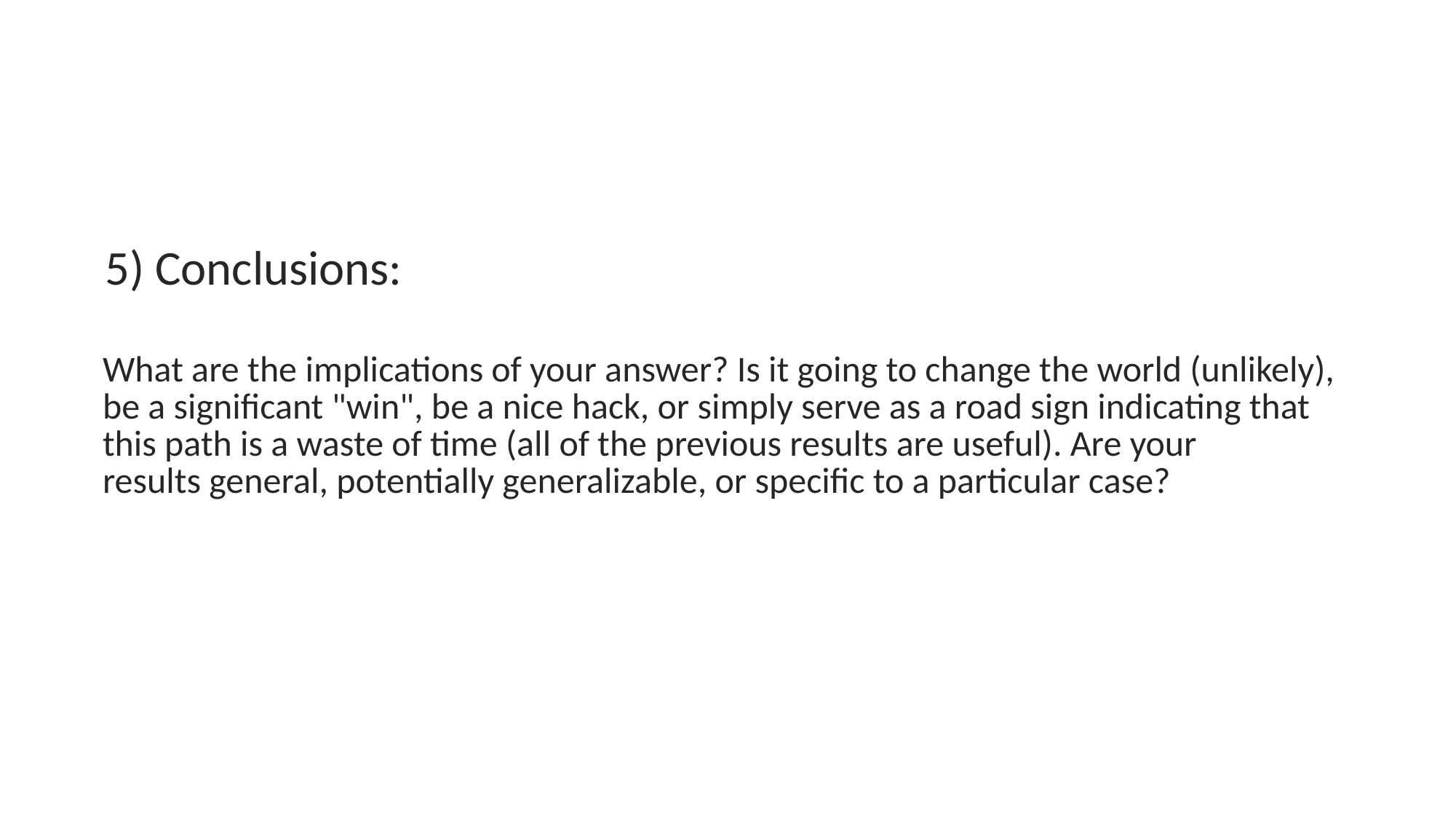

5) Conclusions:
What are the implications of your answer? Is it going to change the world (unlikely), be a significant "win", be a nice hack, or simply serve as a road sign indicating that this path is a waste of time (all of the previous results are useful). Are your results general, potentially generalizable, or specific to a particular case?